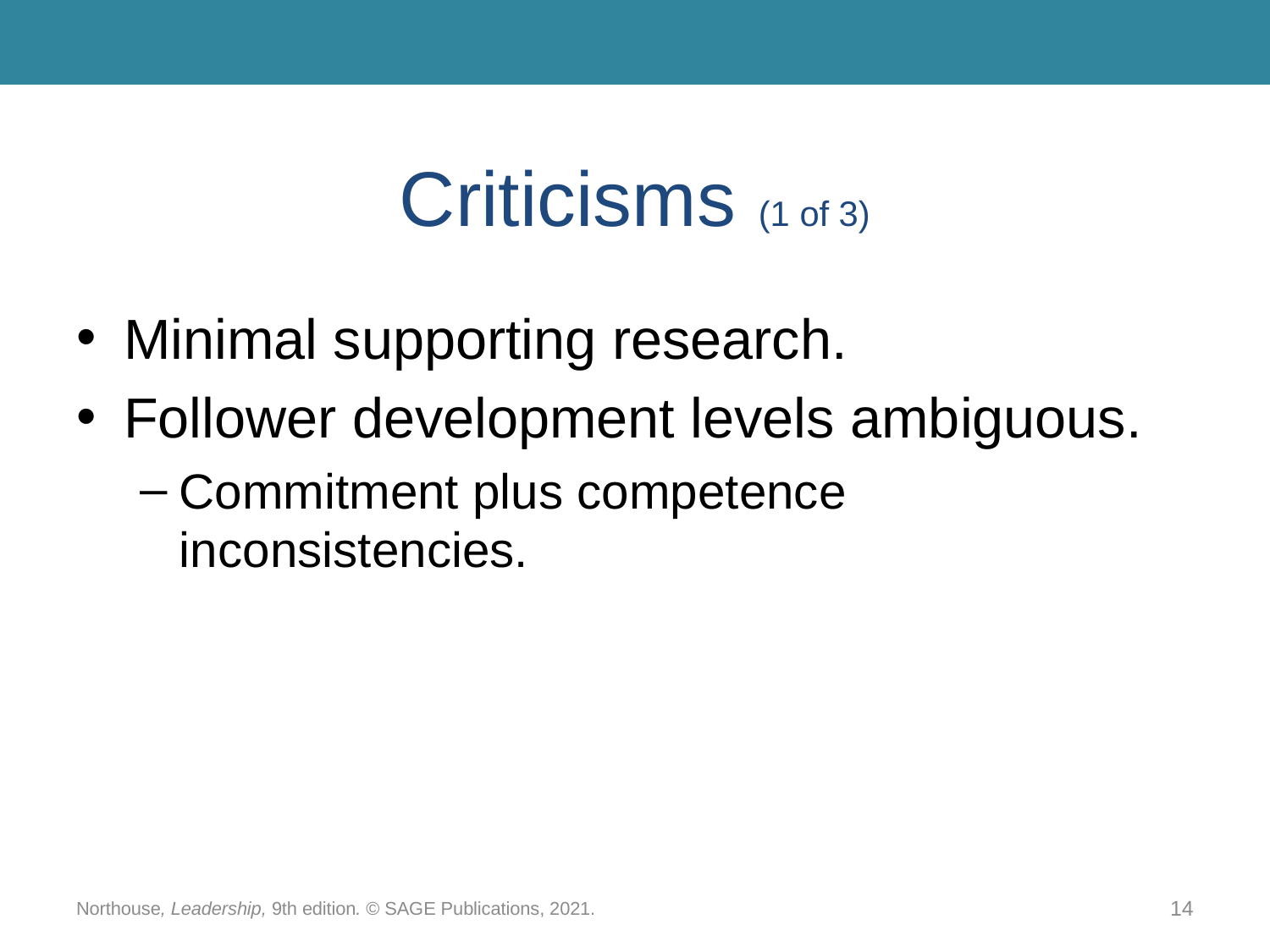

# Criticisms (1 of 3)
Minimal supporting research.
Follower development levels ambiguous.
Commitment plus competence inconsistencies.
Northouse, Leadership, 9th edition. © SAGE Publications, 2021.
14